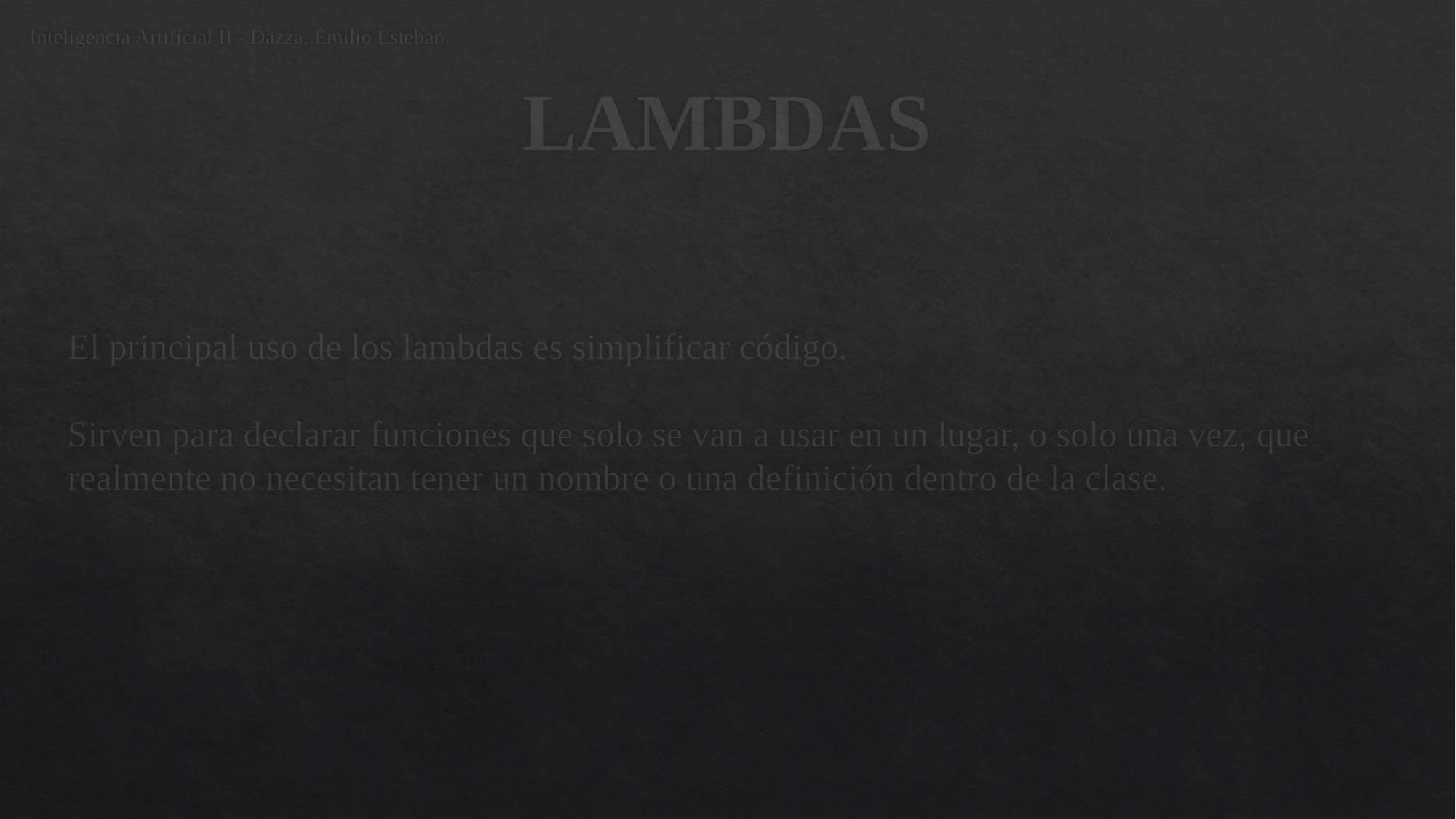

Inteligencia Artificial II - Dazza, Emilio Esteban
# LAMBDAS
El principal uso de los lambdas es simplificar código.

Sirven para declarar funciones que solo se van a usar en un lugar, o solo una vez, que realmente no necesitan tener un nombre o una definición dentro de la clase.